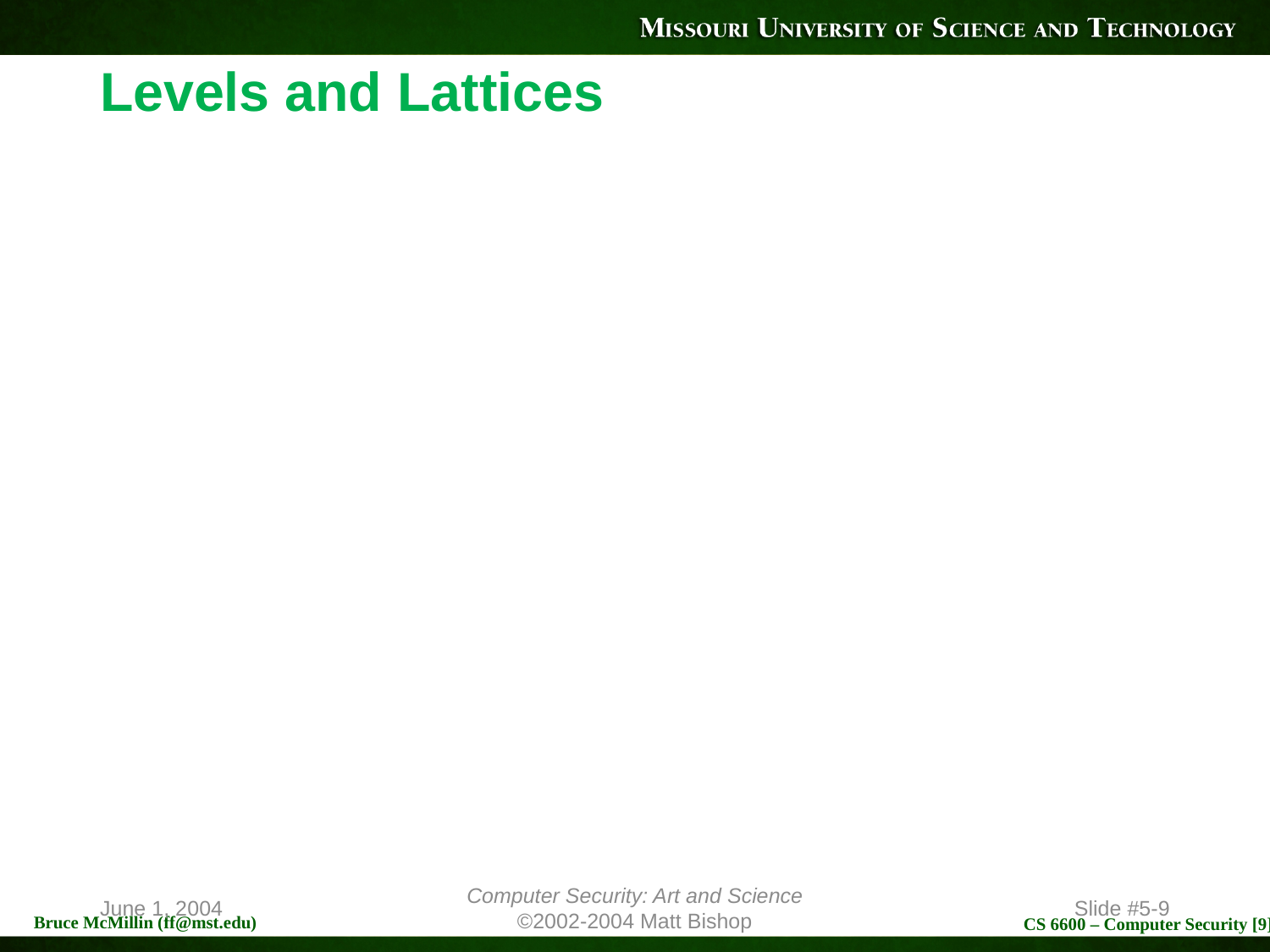

# Levels and Lattices

June 1, 2004
Computer Security: Art and Science
©2002-2004 Matt Bishop
Slide #5-9